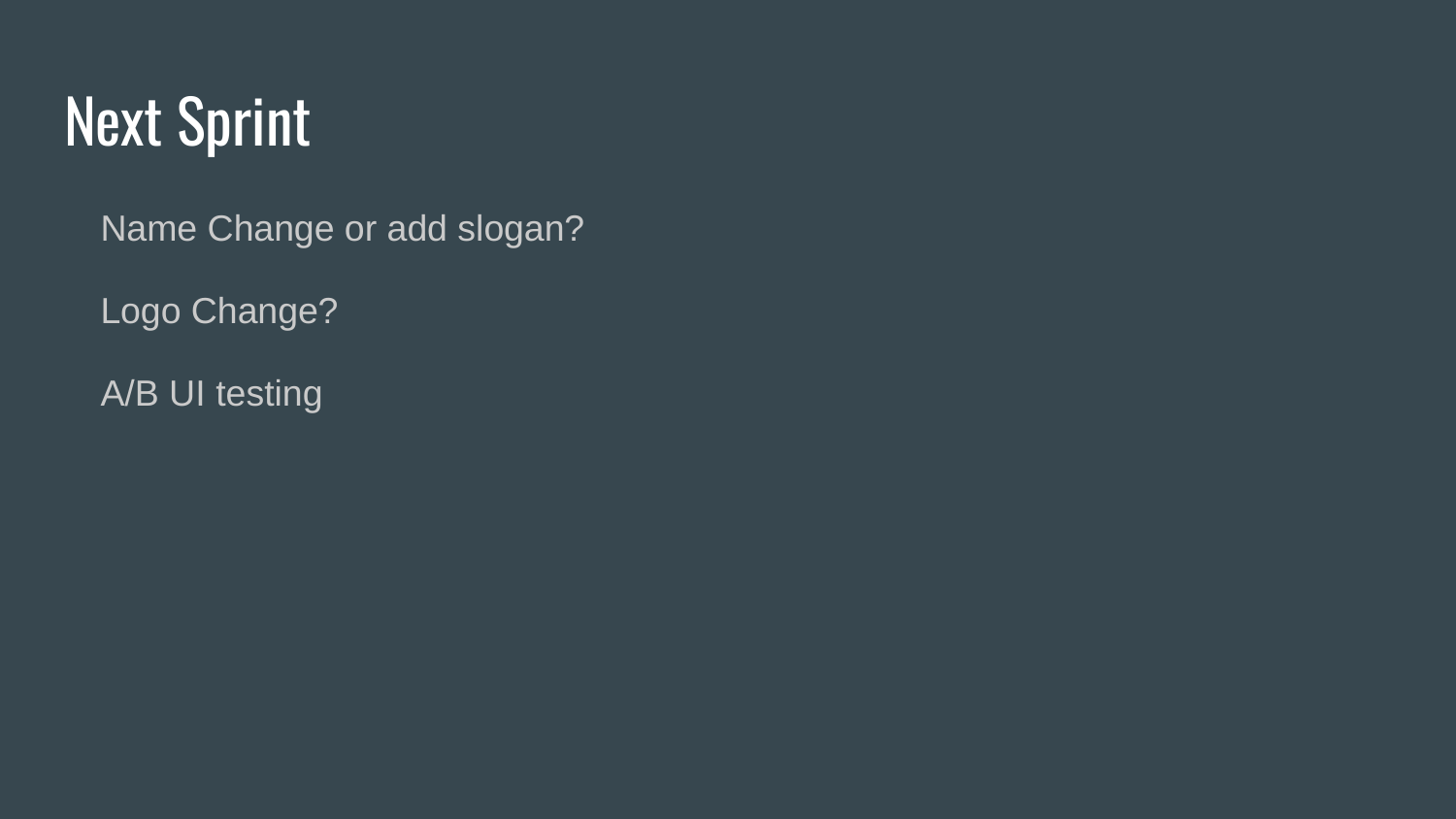

# Next Sprint
Name Change or add slogan?
Logo Change?
A/B UI testing